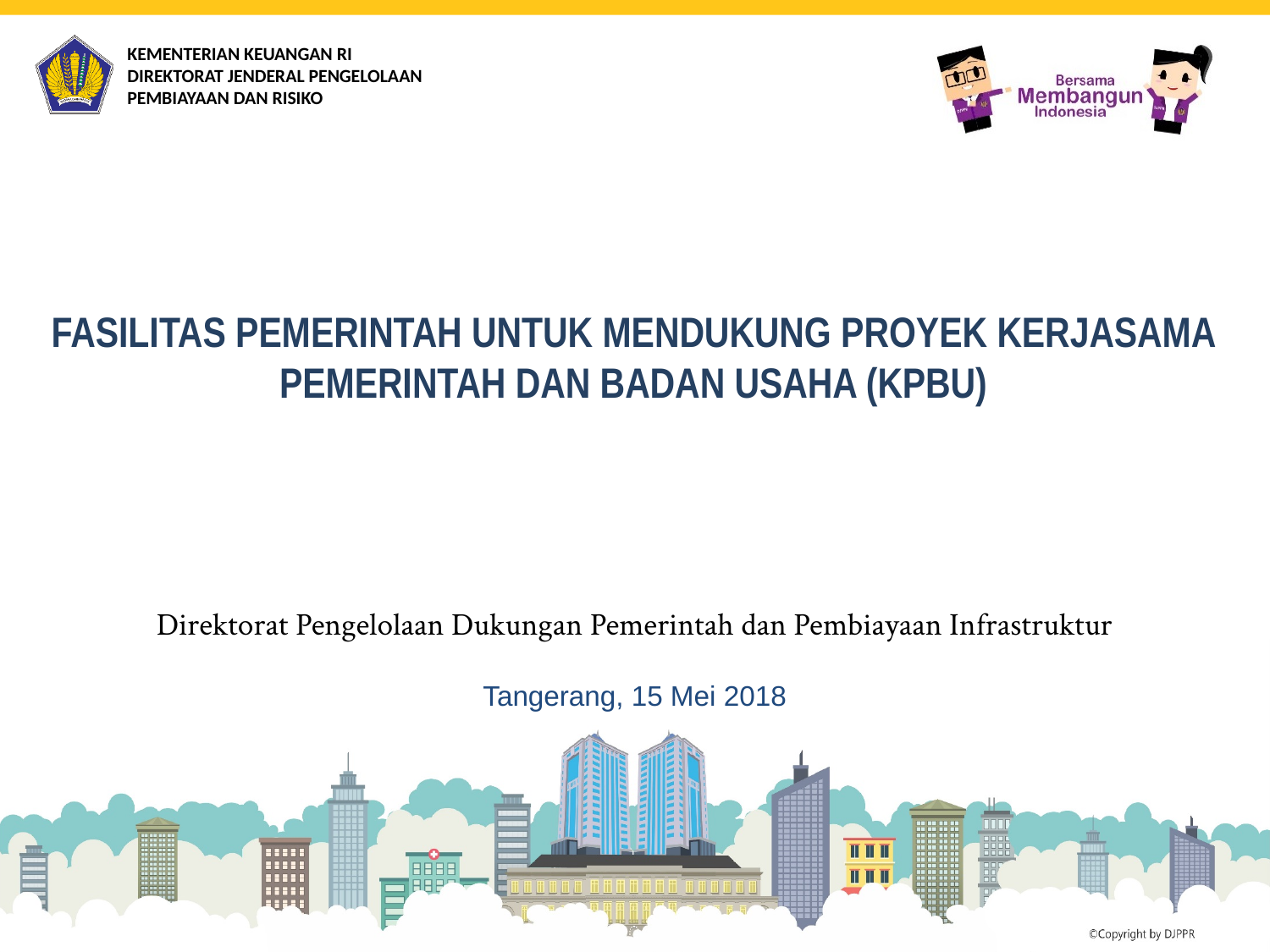

# FASILITAS PEMERINTAH UNTUK MENDUKUNG PROYEK KERJASAMA PEMERINTAH DAN BADAN USAHA (KPBU)

Direktorat Pengelolaan Dukungan Pemerintah dan Pembiayaan Infrastruktur
Tangerang, 15 Mei 2018